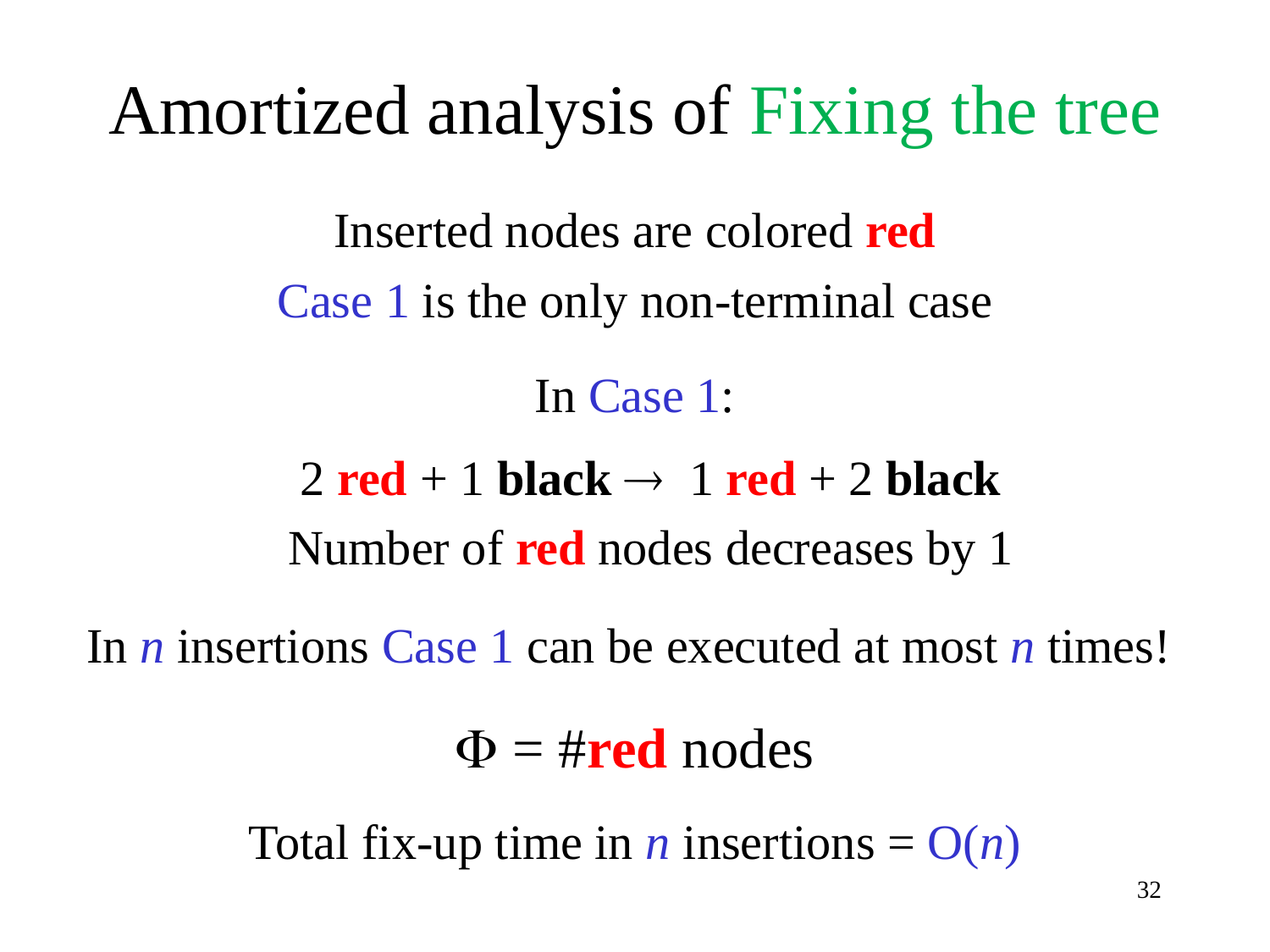

# Amortized analysis of Fixing the tree
Inserted nodes are colored red
Case 1 is the only non-terminal case
In Case 1:
2 red + 1 black →  1 red + 2 black
Number of red nodes decreases by 1
In n insertions Case 1 can be executed at most n times!
Φ = #red nodes
Total fix-up time in n insertions = O(n)
32